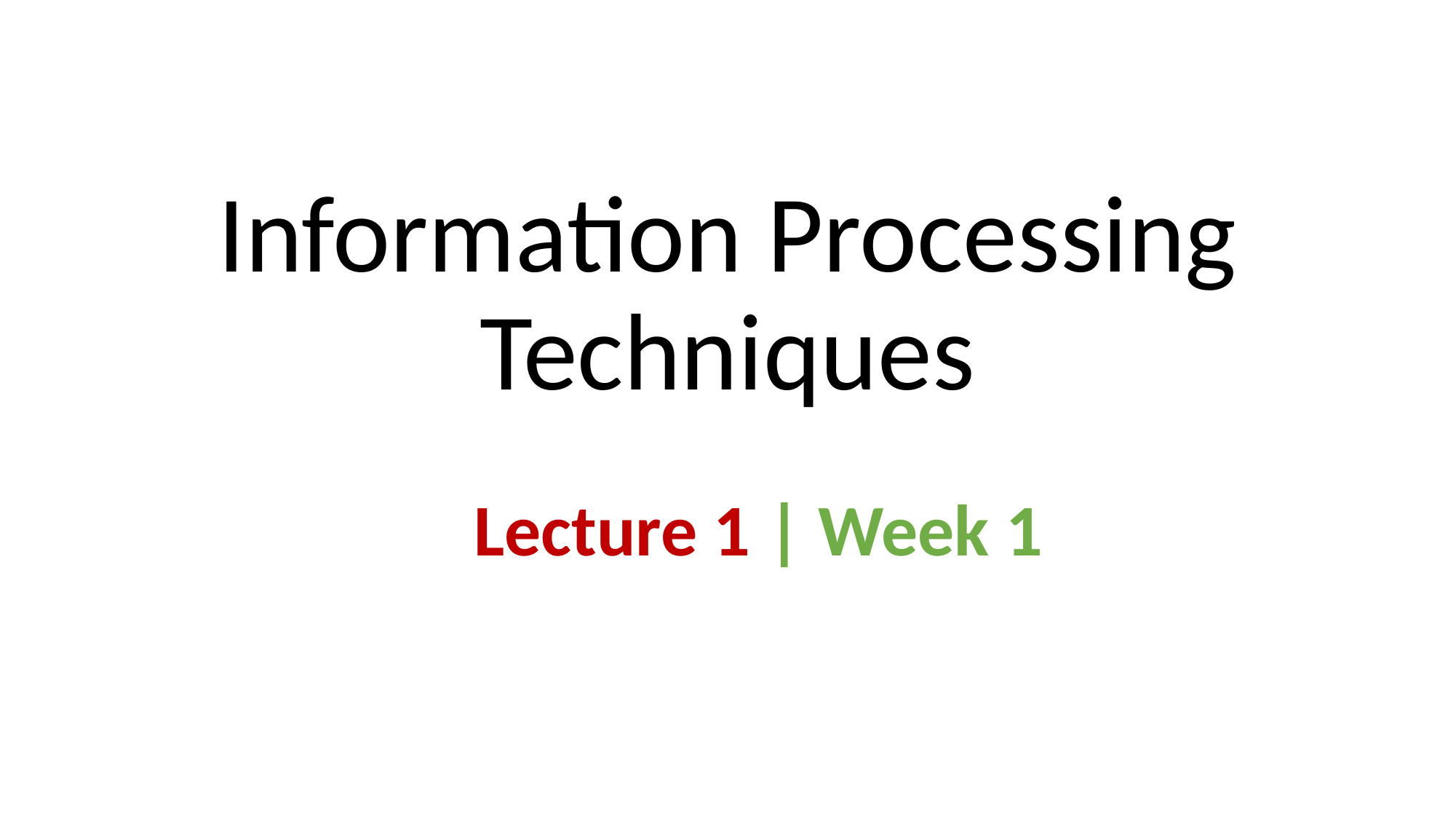

# Information Processing Techniques
Lecture 1 | Week 1